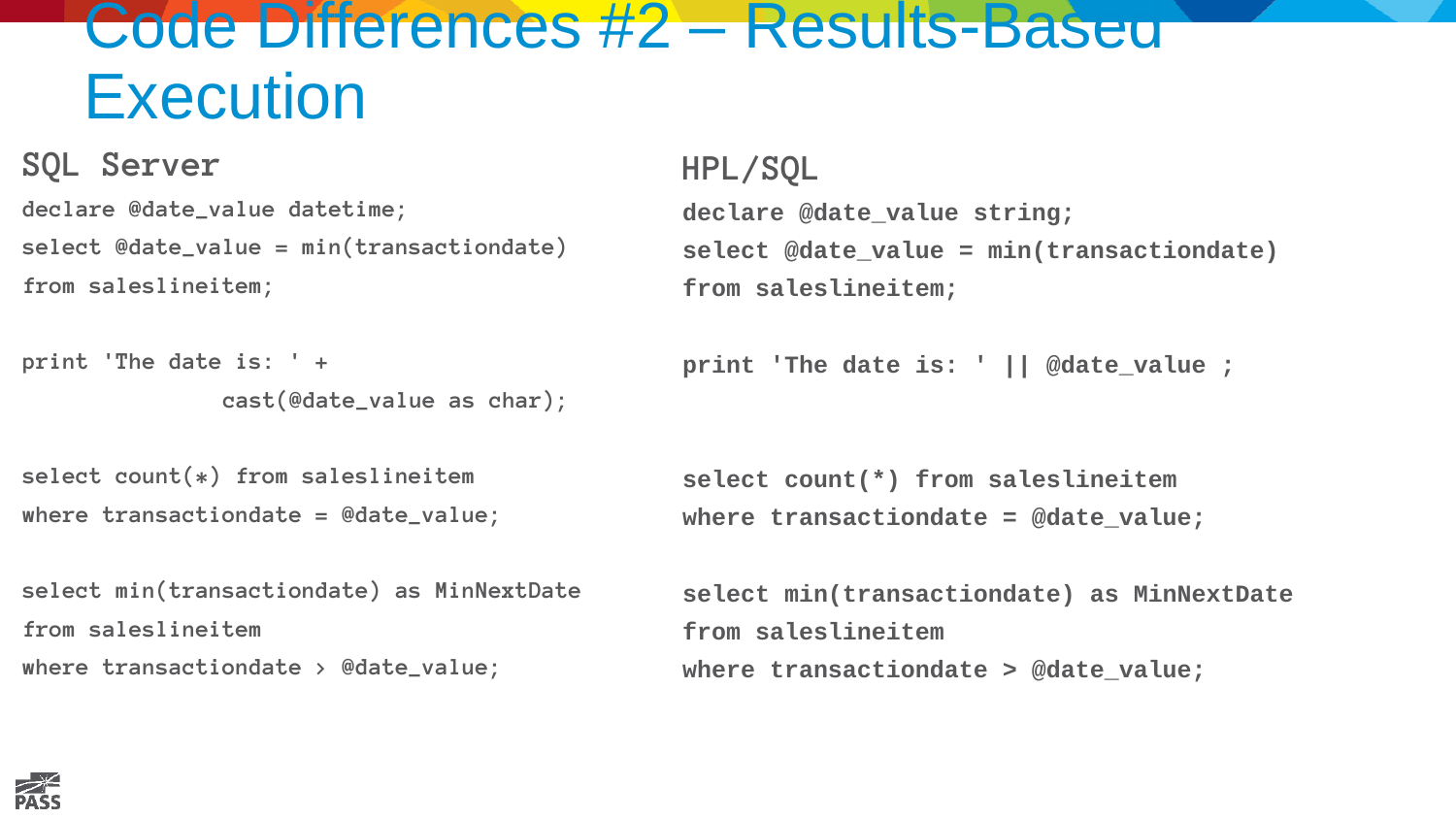

# Code Differences #2 – Results-Based Execution
SQL Server
declare @date_value datetime;
select @date_value = min(transactiondate)
from saleslineitem;

print 'The date is: ' +
               cast(@date_value as char);

select count(*) from saleslineitem
where transactiondate = @date_value;

select min(transactiondate) as MinNextDate
from saleslineitem
where transactiondate > @date_value;

HPL/SQL
declare @date_value string;
select @date_value = min(transactiondate)
from saleslineitem;

print 'The date is: ' || @date_value ;

select count(*) from saleslineitem
where transactiondate = @date_value;

select min(transactiondate) as MinNextDate
from saleslineitem
where transactiondate > @date_value;